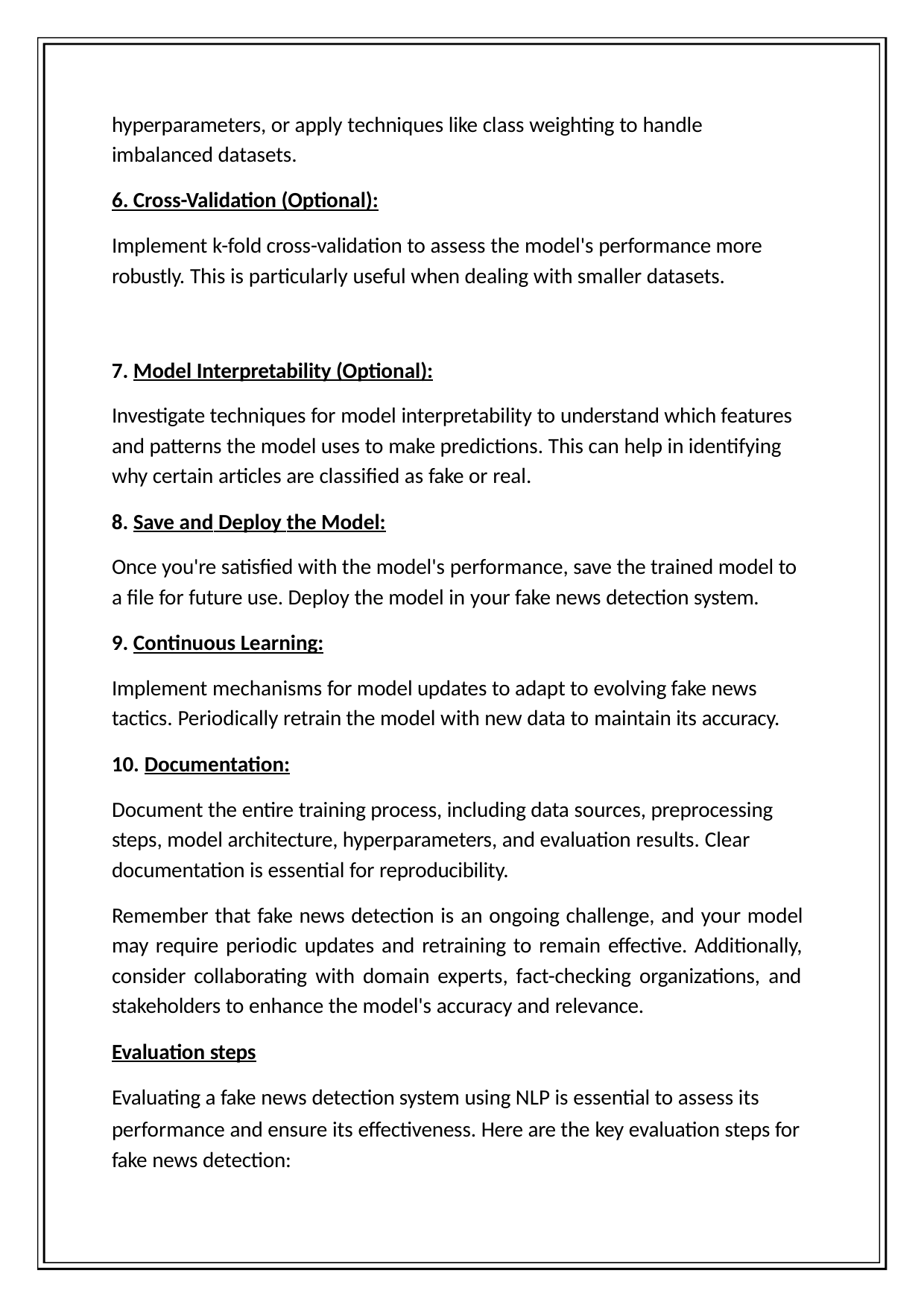

hyperparameters, or apply techniques like class weighting to handle  imbalanced datasets.

6. Cross-Validation (Optional):
Implement k-fold cross-validation to assess the model's performance more  robustly. This is particularly useful when dealing with smaller datasets.
Model Interpretability (Optional):
Investigate techniques for model interpretability to understand which features  and patterns the model uses to make predictions. This can help in identifying  why certain articles are classified as fake or real.

Save and Deploy the Model:
Once you're satisfied with the model's performance, save the trained model to  a file for future use. Deploy the model in your fake news detection system.

Continuous Learning:
Implement mechanisms for model updates to adapt to evolving fake news  tactics. Periodically retrain the model with new data to maintain its accuracy.

Documentation:
Document the entire training process, including data sources, preprocessing  steps, model architecture, hyperparameters, and evaluation results. Clear  documentation is essential for reproducibility.
Remember that fake news detection is an ongoing challenge, and your model  may require periodic updates and retraining to remain effective. Additionally,  consider collaborating with domain experts, fact-checking organizations, and  stakeholders to enhance the model's accuracy and relevance.

Evaluation steps

Evaluating a fake news detection system using NLP is essential to assess its
performance and ensure its effectiveness. Here are the key evaluation steps for  fake news detection: